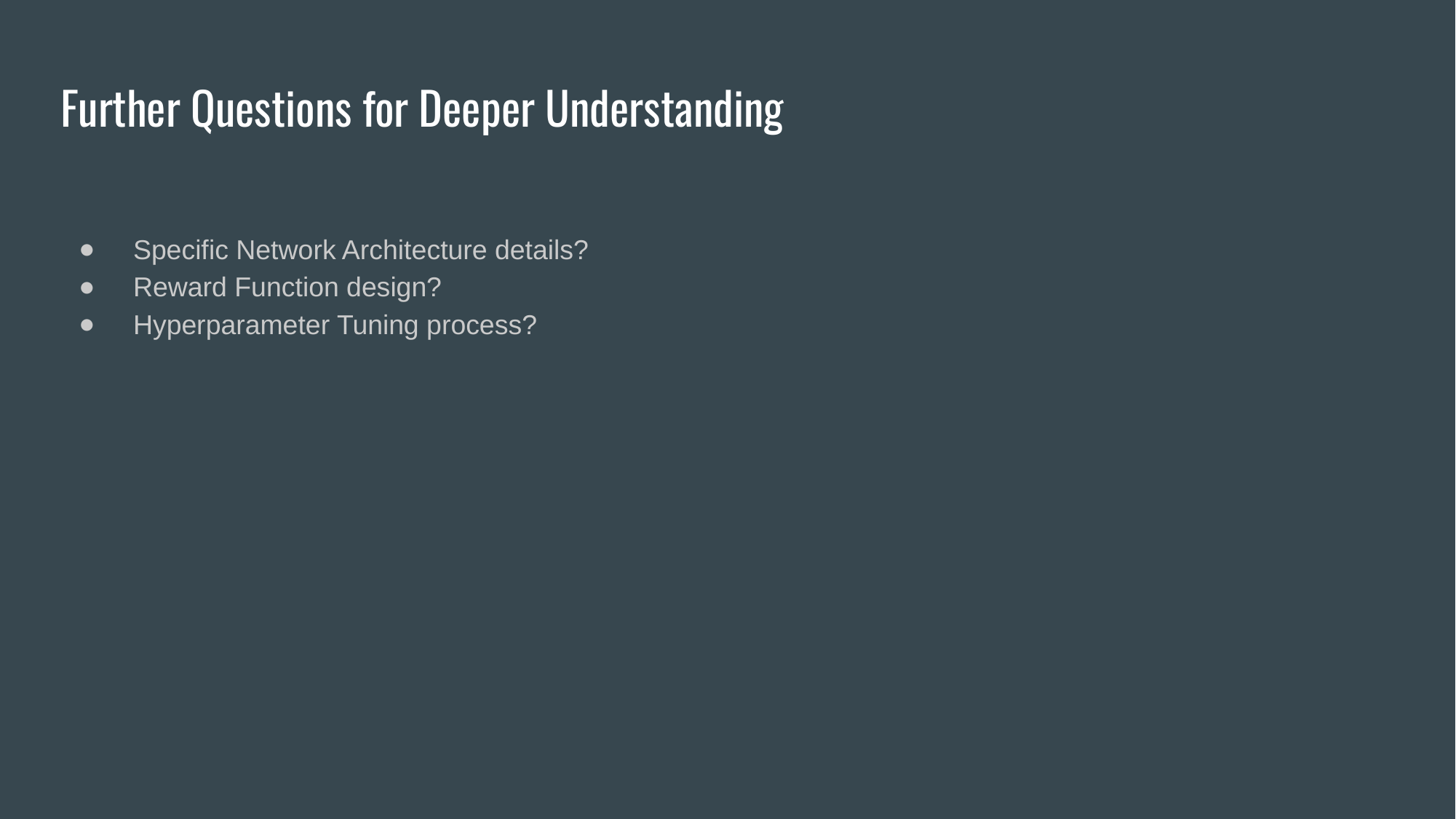

# Further Questions for Deeper Understanding

Specific Network Architecture details?
Reward Function design?
Hyperparameter Tuning process?